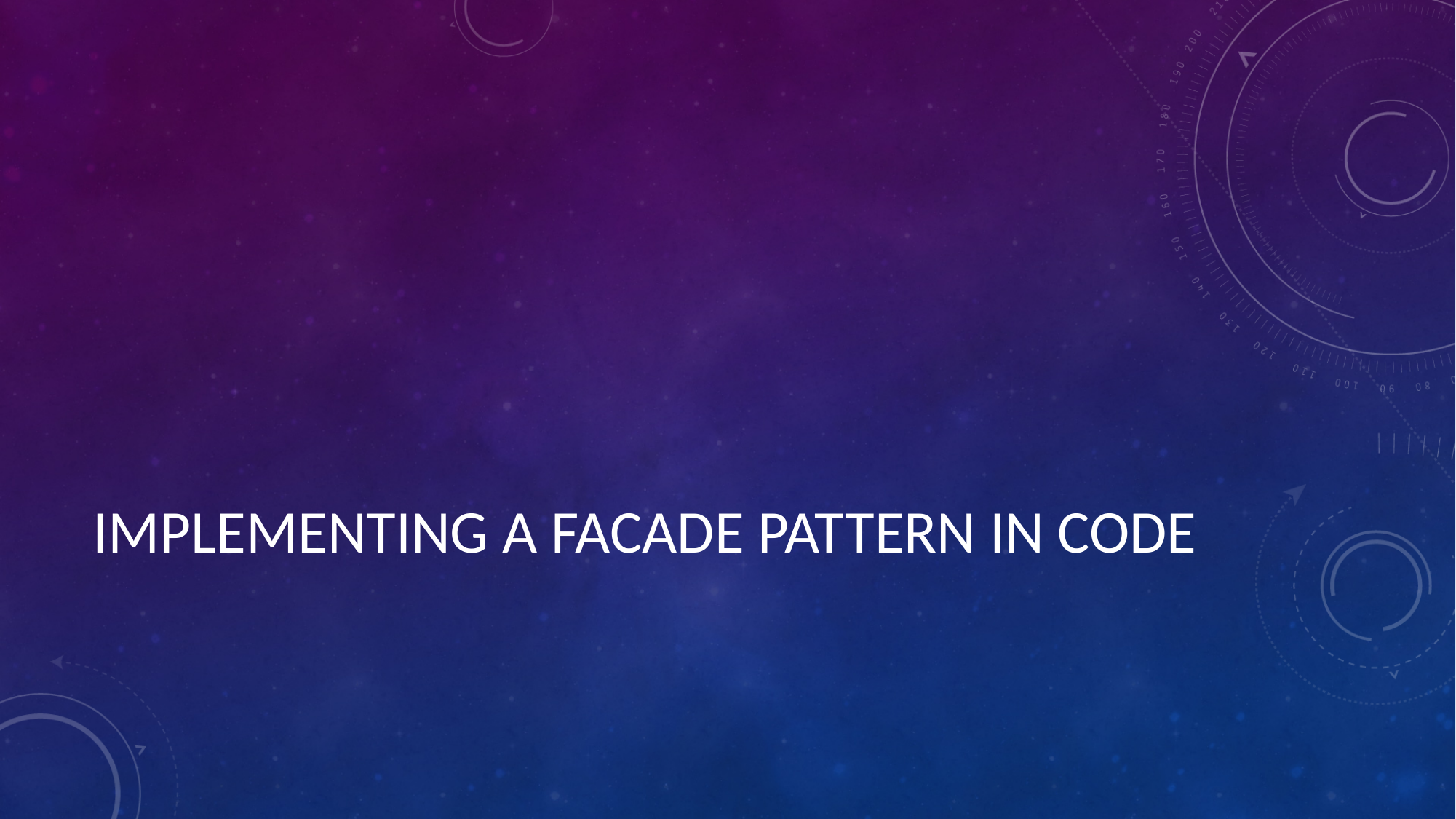

# Implementing a Facade Pattern in Code